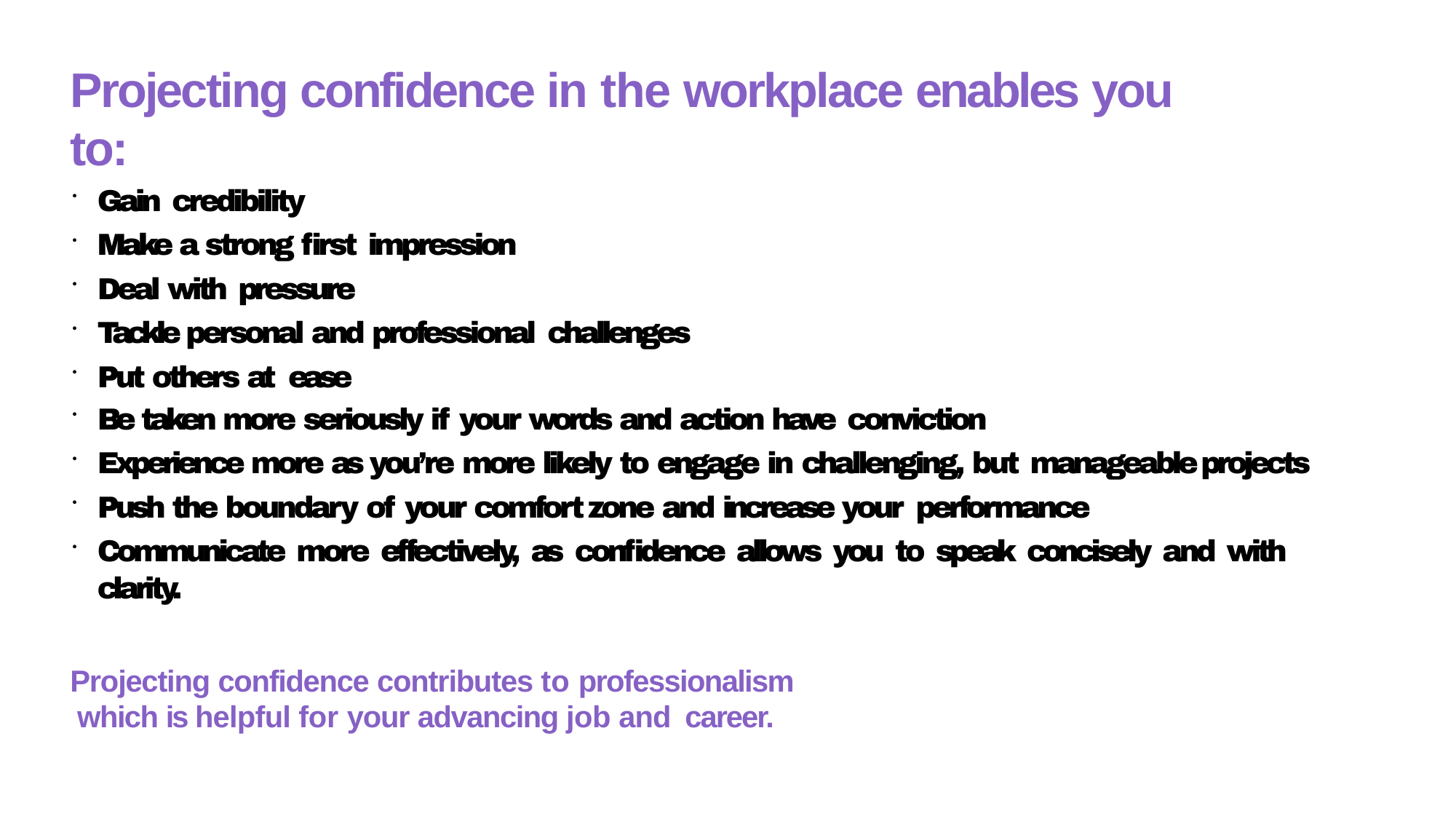

# Projecting confidence in the workplace enables you to:
Gain credibility
Make a strong first impression
Deal with pressure
Tackle personal and professional challenges
Put others at ease
Be taken more seriously if your words and action have conviction
Experience more as you’re more likely to engage in challenging, but manageable projects
Push the boundary of your comfort zone and increase your performance
Communicate more effectively, as confidence allows you to speak concisely and with clarity.

Projecting confidence contributes to professionalism  which is helpful for your advancing job and career.